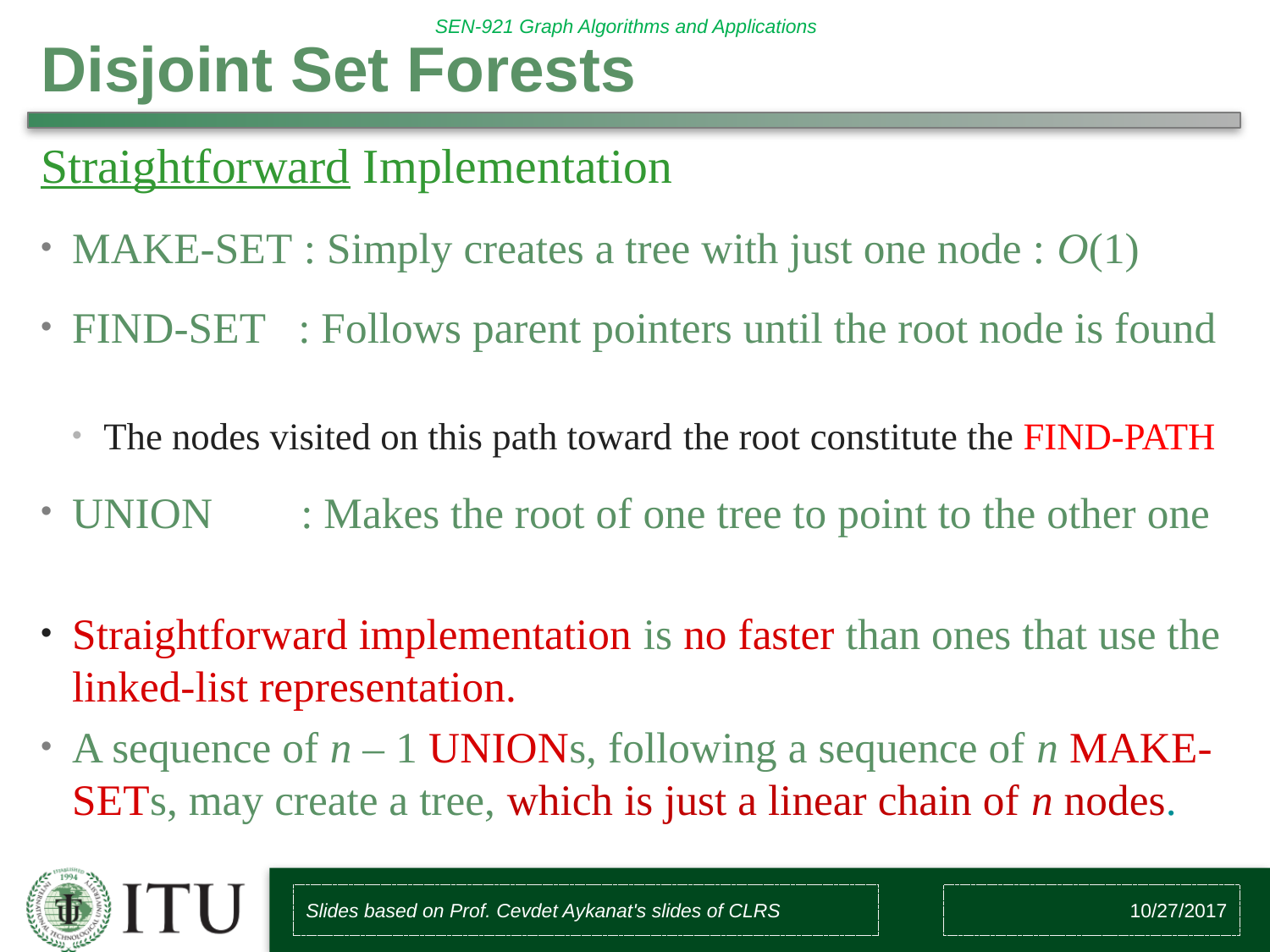

# Disjoint Set Forests

Straightforward Implementation
MAKE-SET : Simply creates a tree with just one node : O(1)
FIND-SET   : Follows parent pointers until the root node is found
The nodes visited on this path toward the root constitute the FIND-PATH
UNION        : Makes the root of one tree to point to the other one

Straightforward implementation is no faster than ones that use the linked-list representation.
A sequence of n – 1 UNIONs, following a sequence of n MAKE-SETs, may create a tree, which is just a linear chain of n nodes.

Slides based on Prof. Cevdet Aykanat's slides of CLRS
10/27/2017